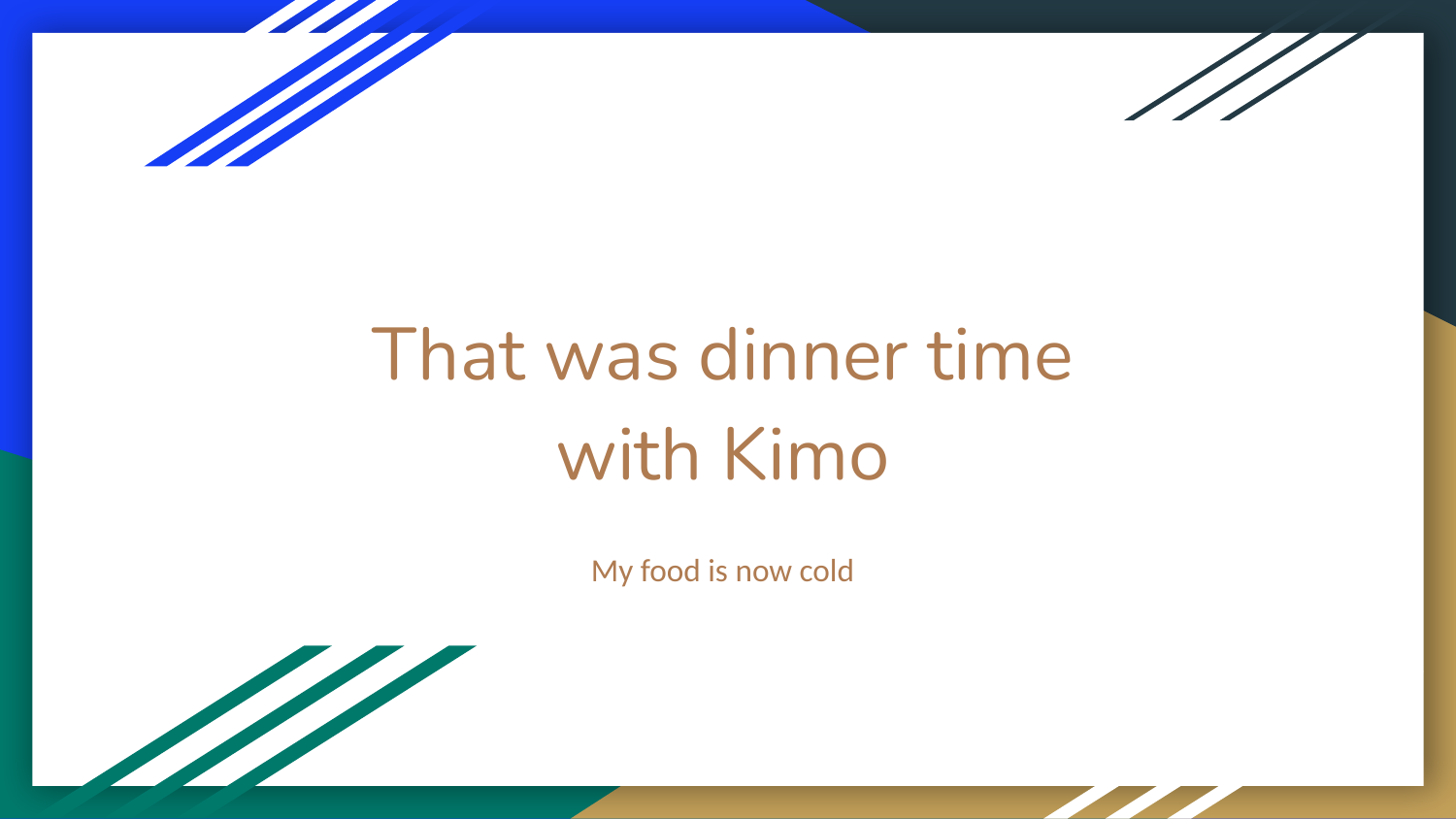

# That was dinner time with Kimo
My food is now cold